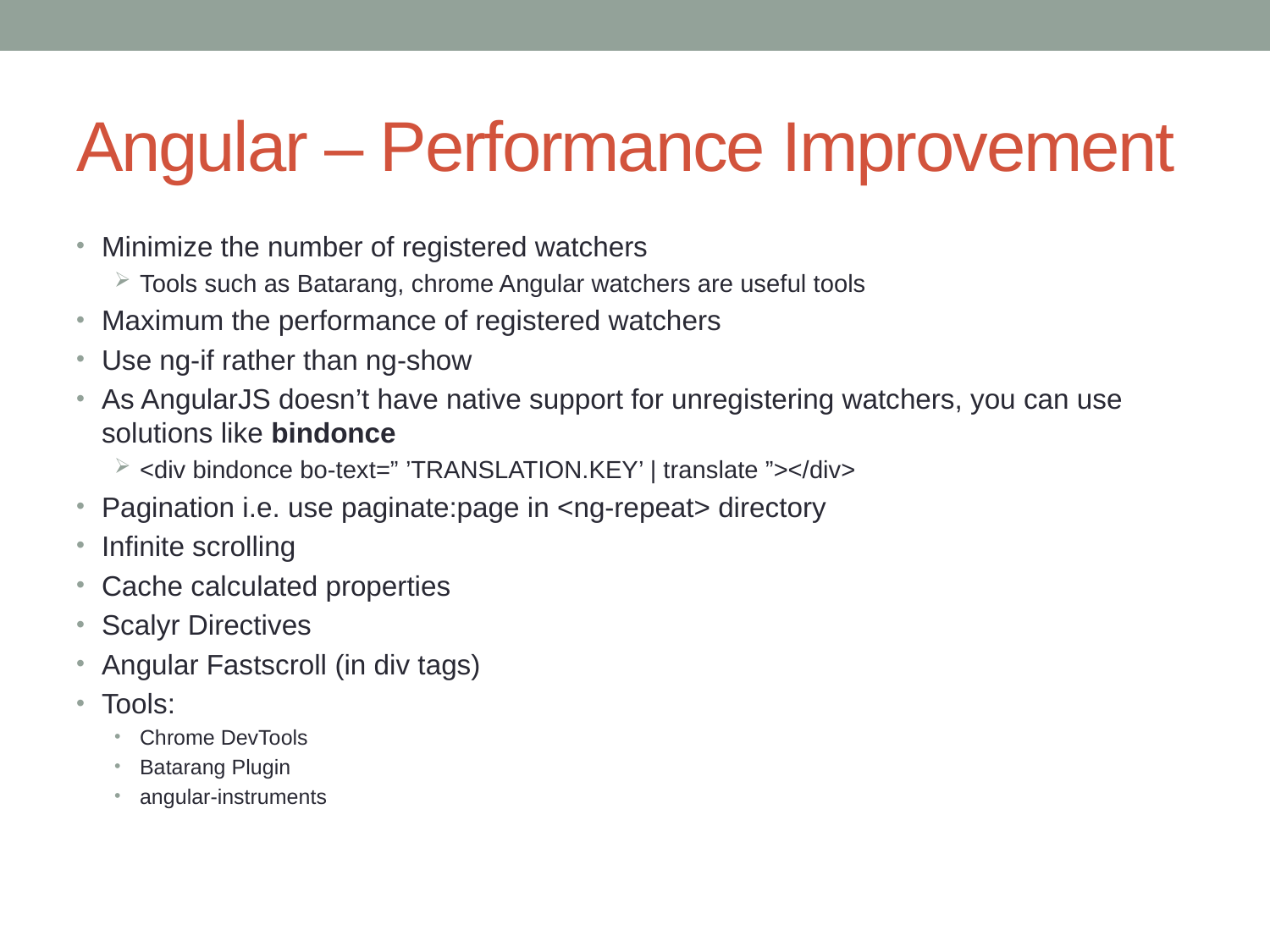

# Angular – Performance Improvement
Minimize the number of registered watchers
Tools such as Batarang, chrome Angular watchers are useful tools
Maximum the performance of registered watchers
Use ng-if rather than ng-show
As AngularJS doesn’t have native support for unregistering watchers, you can use solutions like bindonce
<div bindonce bo-text=” ’TRANSLATION.KEY’ | translate ”></div>
Pagination i.e. use paginate:page in <ng-repeat> directory
Infinite scrolling
Cache calculated properties
Scalyr Directives
Angular Fastscroll (in div tags)
Tools:
Chrome DevTools
Batarang Plugin
angular-instruments